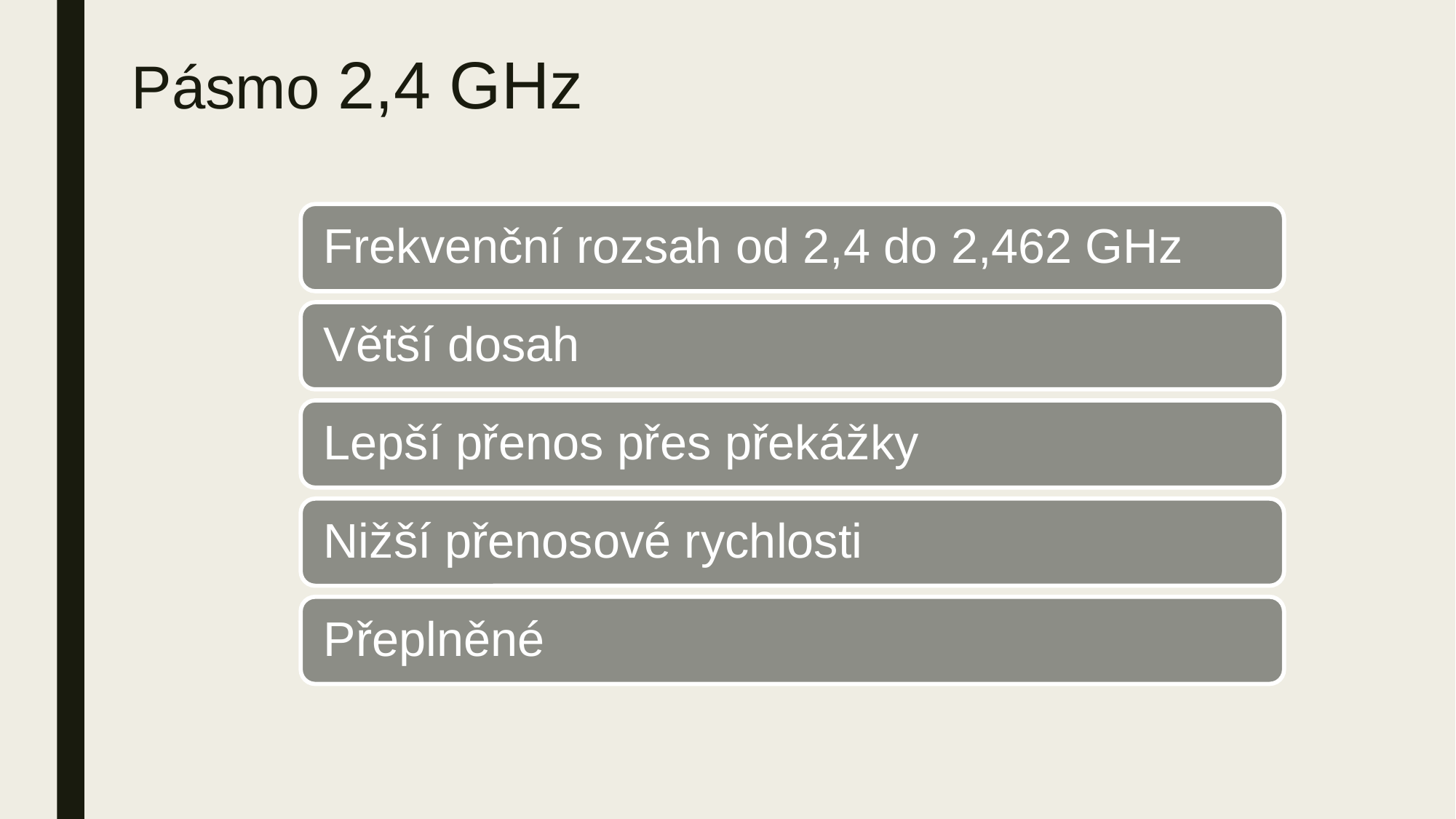

# Pásmo 2,4 GHz
Frekvenční rozsah od 2,4 do 2,462 GHz
Větší dosah
Lepší přenos přes překážky
Nižší přenosové rychlosti
Přeplněné